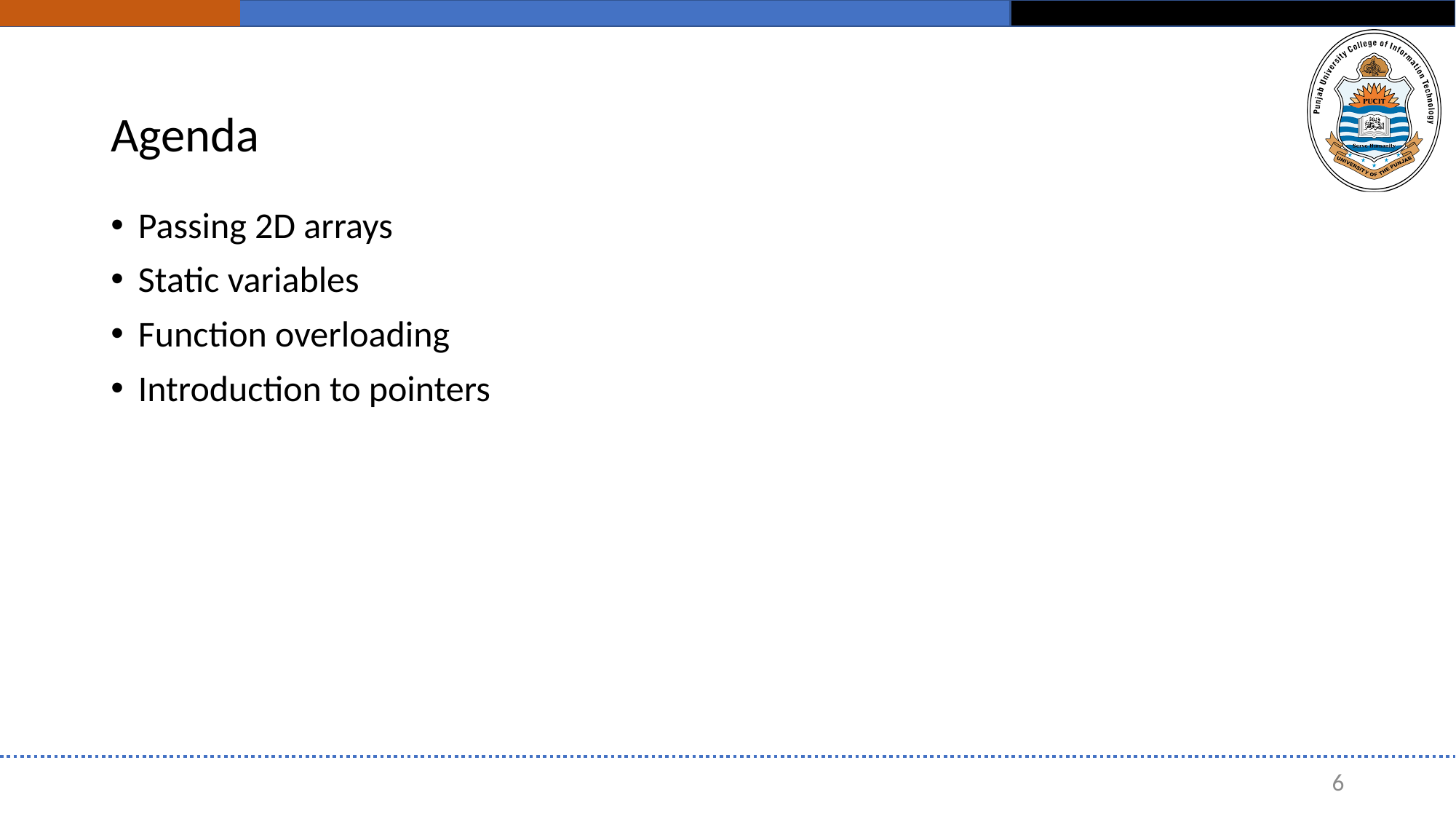

# Agenda
Passing 2D arrays
Static variables
Function overloading
Introduction to pointers
6